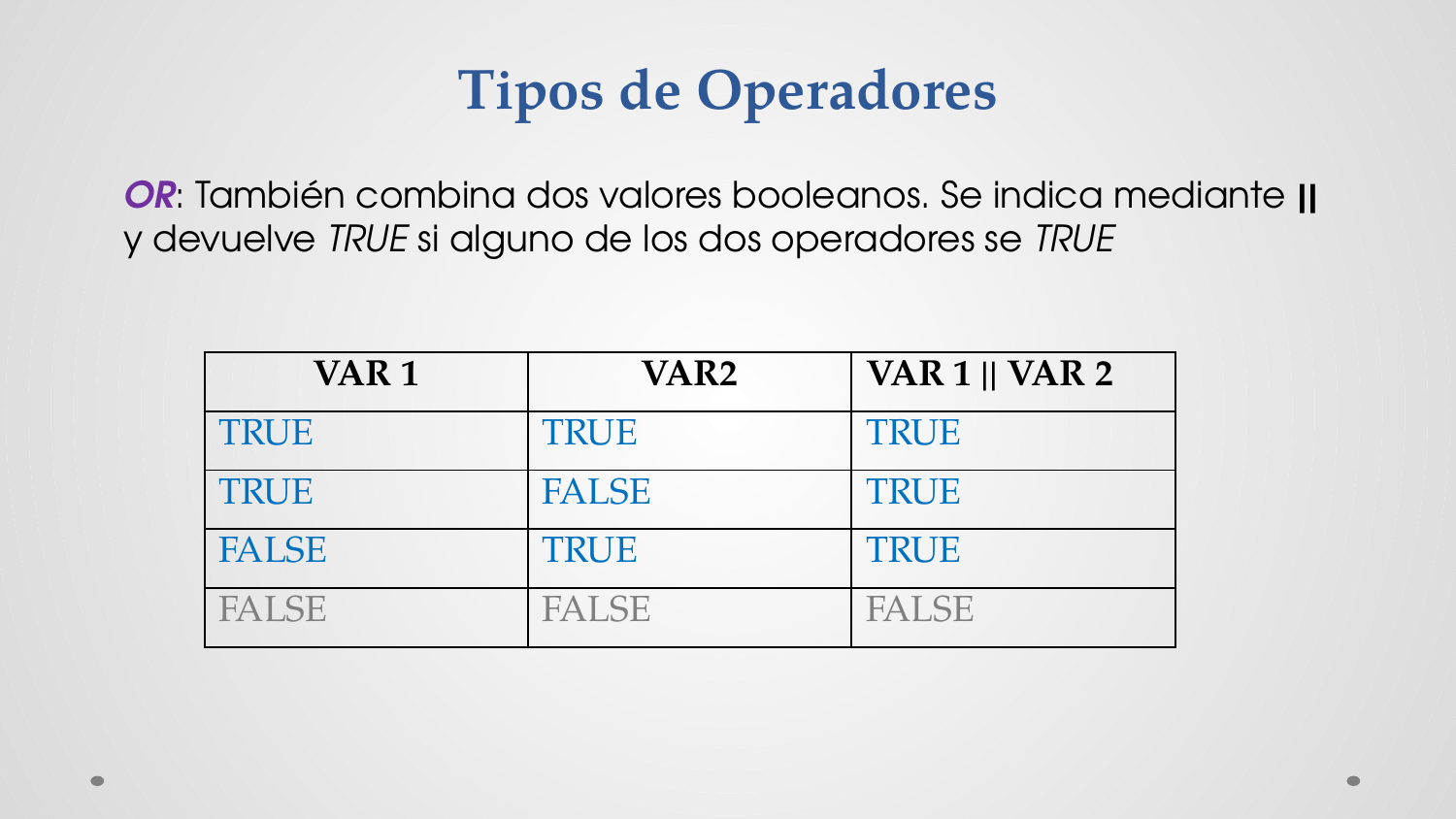

Tipos de Operadores
OR: También combina dos valores booleanos. Se indica mediante ||  y devuelve TRUE si alguno de los dos operadores se TRUE

| VAR 1 | VAR2 | VAR 1 || VAR 2 |
| --- | --- | --- |
| TRUE | TRUE | TRUE |
| TRUE | FALSE | TRUE |
| FALSE | TRUE | TRUE |
| FALSE | FALSE | FALSE |